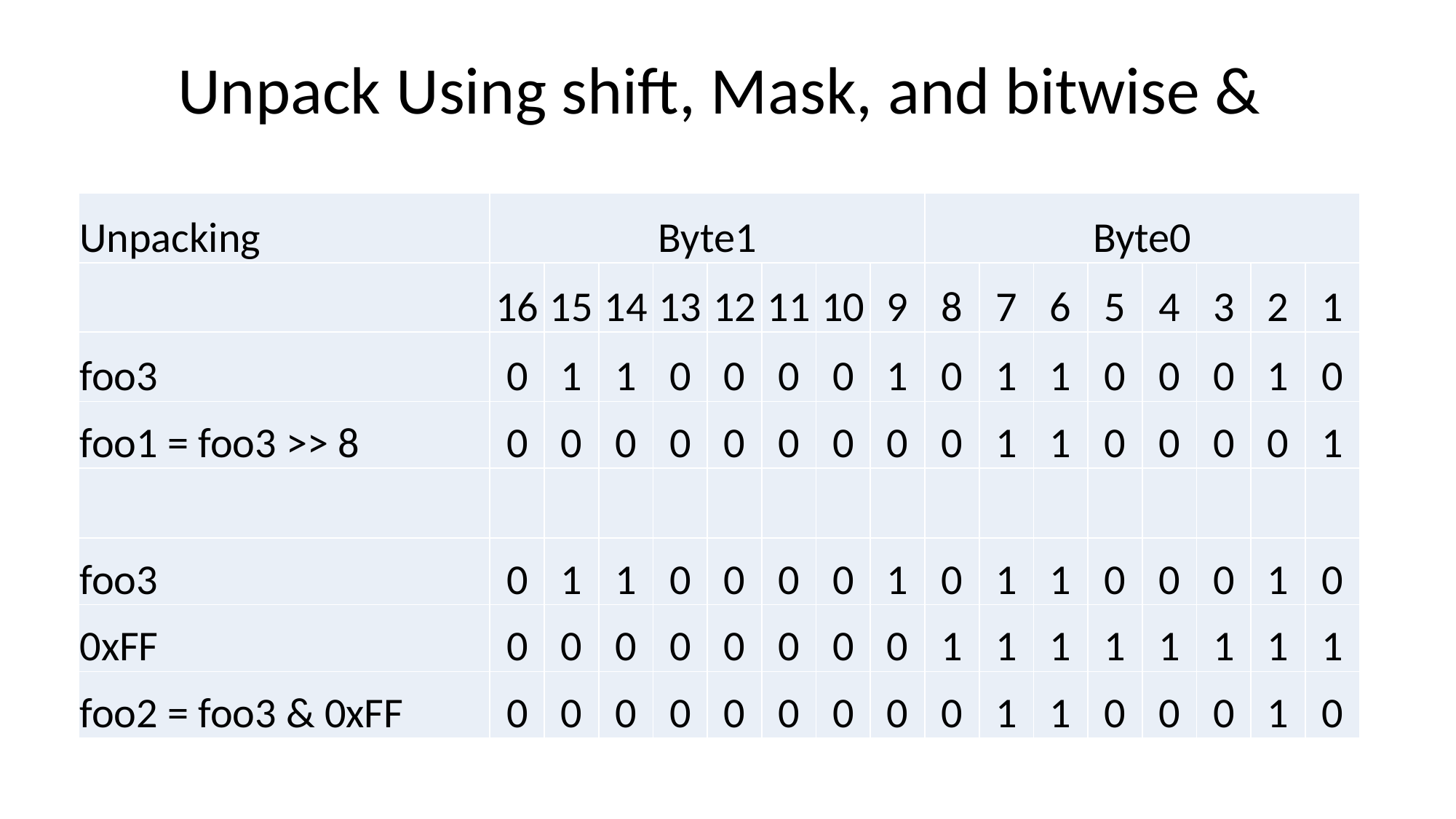

# Unpack Using shift, Mask, and bitwise &
| Unpacking | Byte1 |  |  |  |  |  |  |  | Byte0 |  |  |  |  |  |  |  |
| --- | --- | --- | --- | --- | --- | --- | --- | --- | --- | --- | --- | --- | --- | --- | --- | --- |
|  | 16 | 15 | 14 | 13 | 12 | 11 | 10 | 9 | 8 | 7 | 6 | 5 | 4 | 3 | 2 | 1 |
| foo3 | 0 | 1 | 1 | 0 | 0 | 0 | 0 | 1 | 0 | 1 | 1 | 0 | 0 | 0 | 1 | 0 |
| foo1 = foo3 >> 8 | 0 | 0 | 0 | 0 | 0 | 0 | 0 | 0 | 0 | 1 | 1 | 0 | 0 | 0 | 0 | 1 |
|  |  |  |  |  |  |  |  |  |  |  |  |  |  |  |  |  |
| foo3 | 0 | 1 | 1 | 0 | 0 | 0 | 0 | 1 | 0 | 1 | 1 | 0 | 0 | 0 | 1 | 0 |
| 0xFF | 0 | 0 | 0 | 0 | 0 | 0 | 0 | 0 | 1 | 1 | 1 | 1 | 1 | 1 | 1 | 1 |
| foo2 = foo3 & 0xFF | 0 | 0 | 0 | 0 | 0 | 0 | 0 | 0 | 0 | 1 | 1 | 0 | 0 | 0 | 1 | 0 |